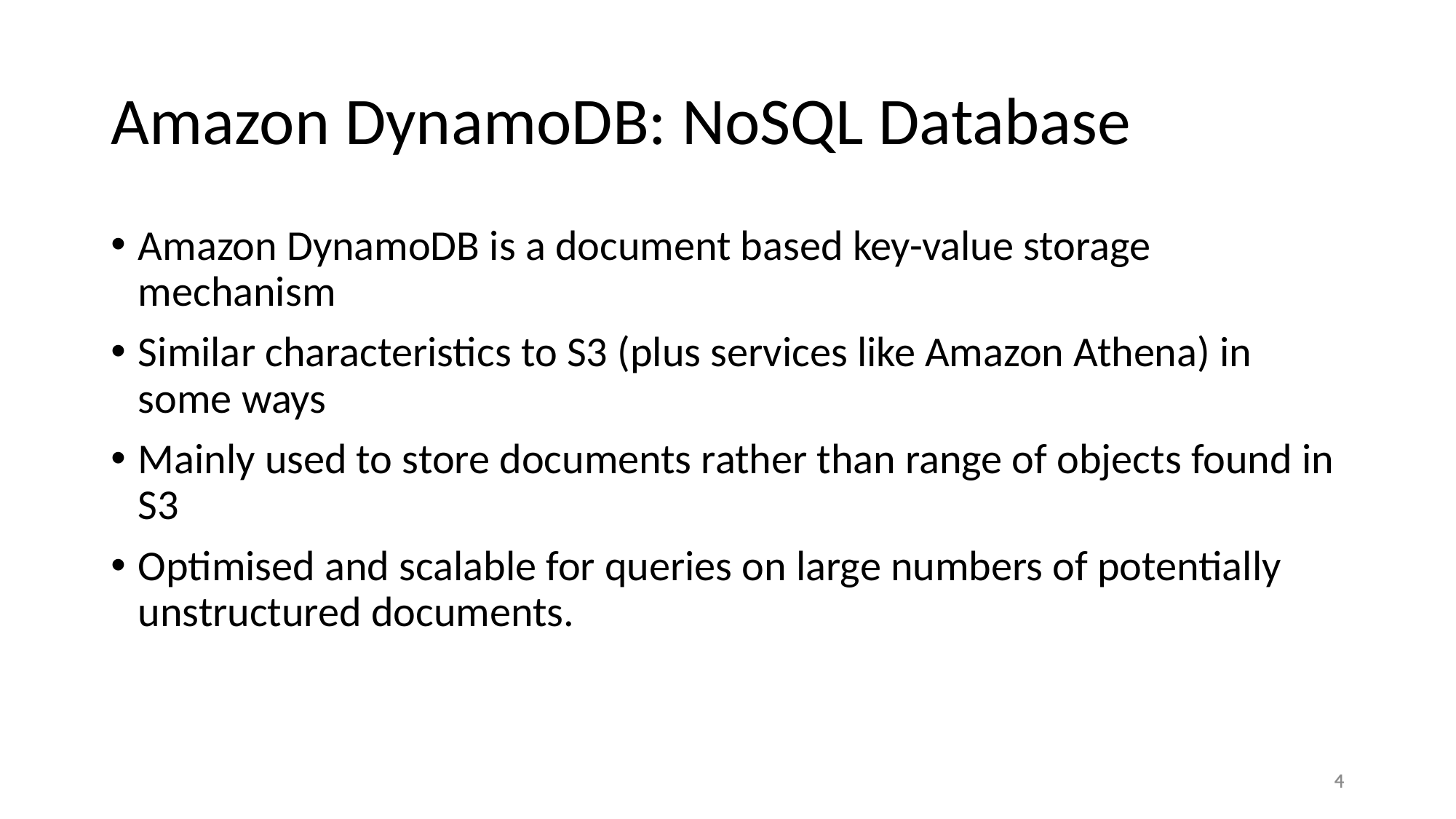

# Amazon DynamoDB: NoSQL Database
Amazon DynamoDB is a document based key-value storage mechanism
Similar characteristics to S3 (plus services like Amazon Athena) in some ways
Mainly used to store documents rather than range of objects found in S3
Optimised and scalable for queries on large numbers of potentially unstructured documents.

4